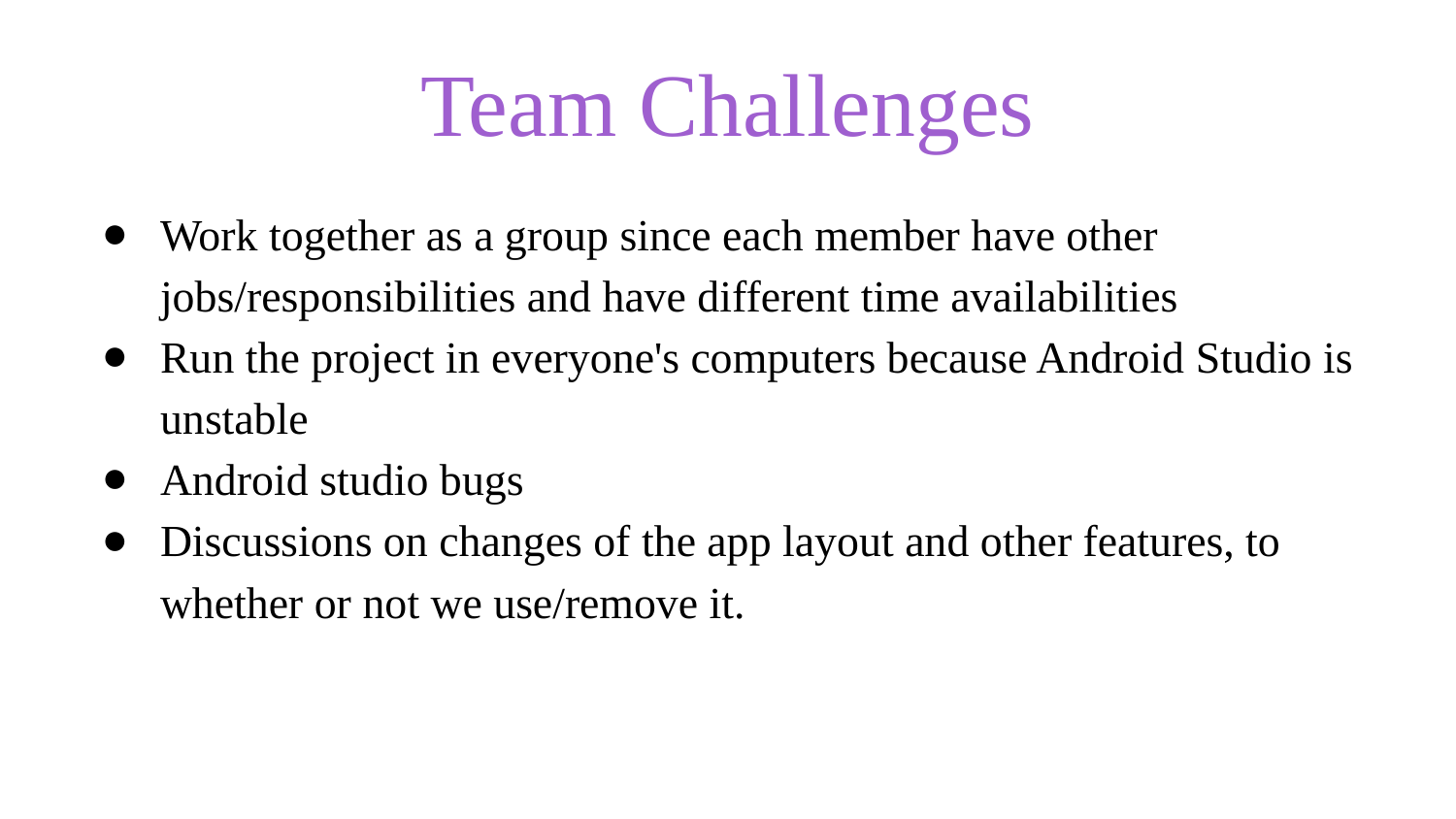

# Team Challenges
Work together as a group since each member have other jobs/responsibilities and have different time availabilities
Run the project in everyone's computers because Android Studio is unstable
Android studio bugs
Discussions on changes of the app layout and other features, to whether or not we use/remove it.